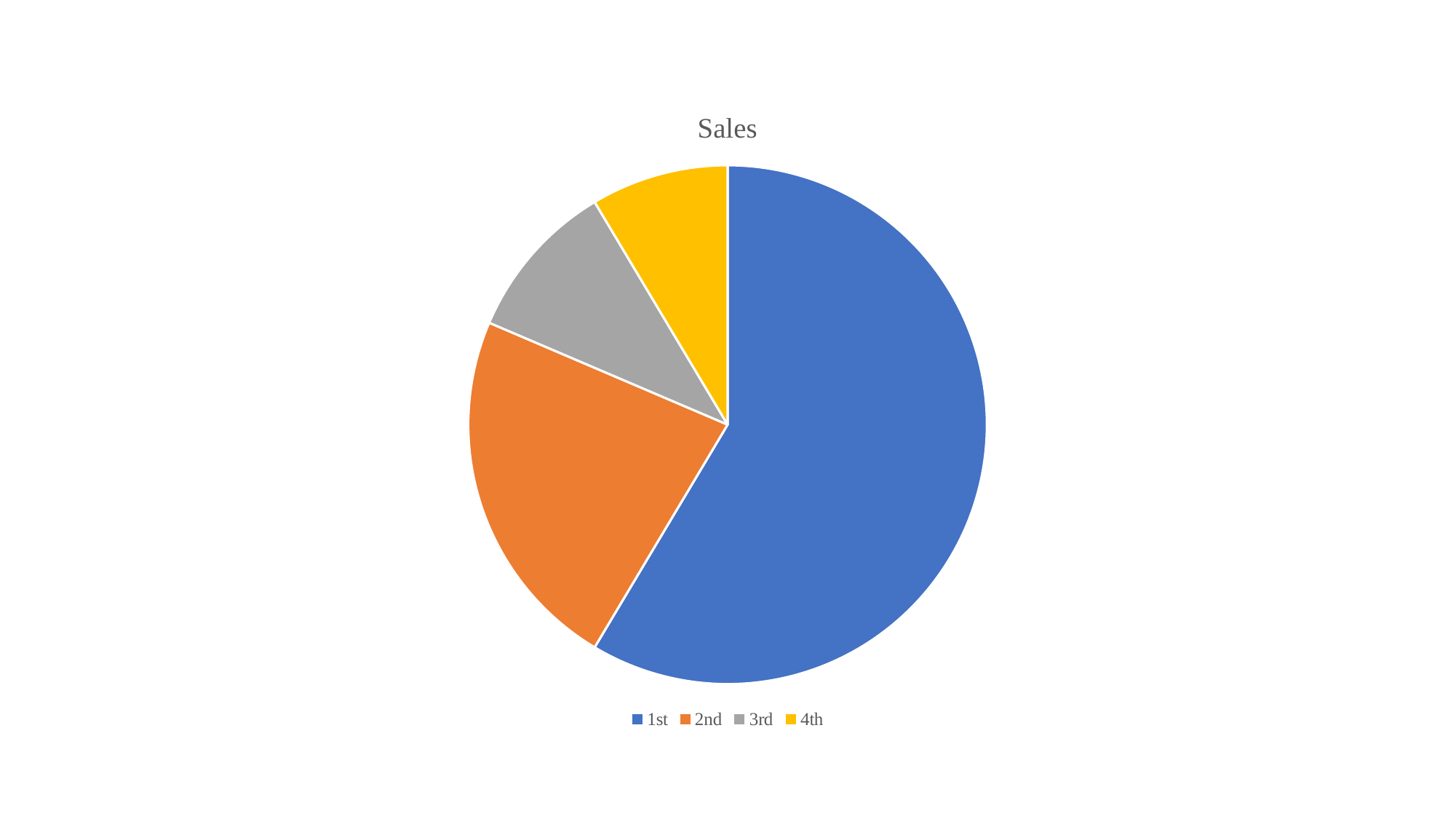

### Chart: Sales

| Category | Sales |
|---|---|
| 1st | 8.2 |
| 2nd | 3.2 |
| 3rd | 1.4 |
| 4th | 1.2 |